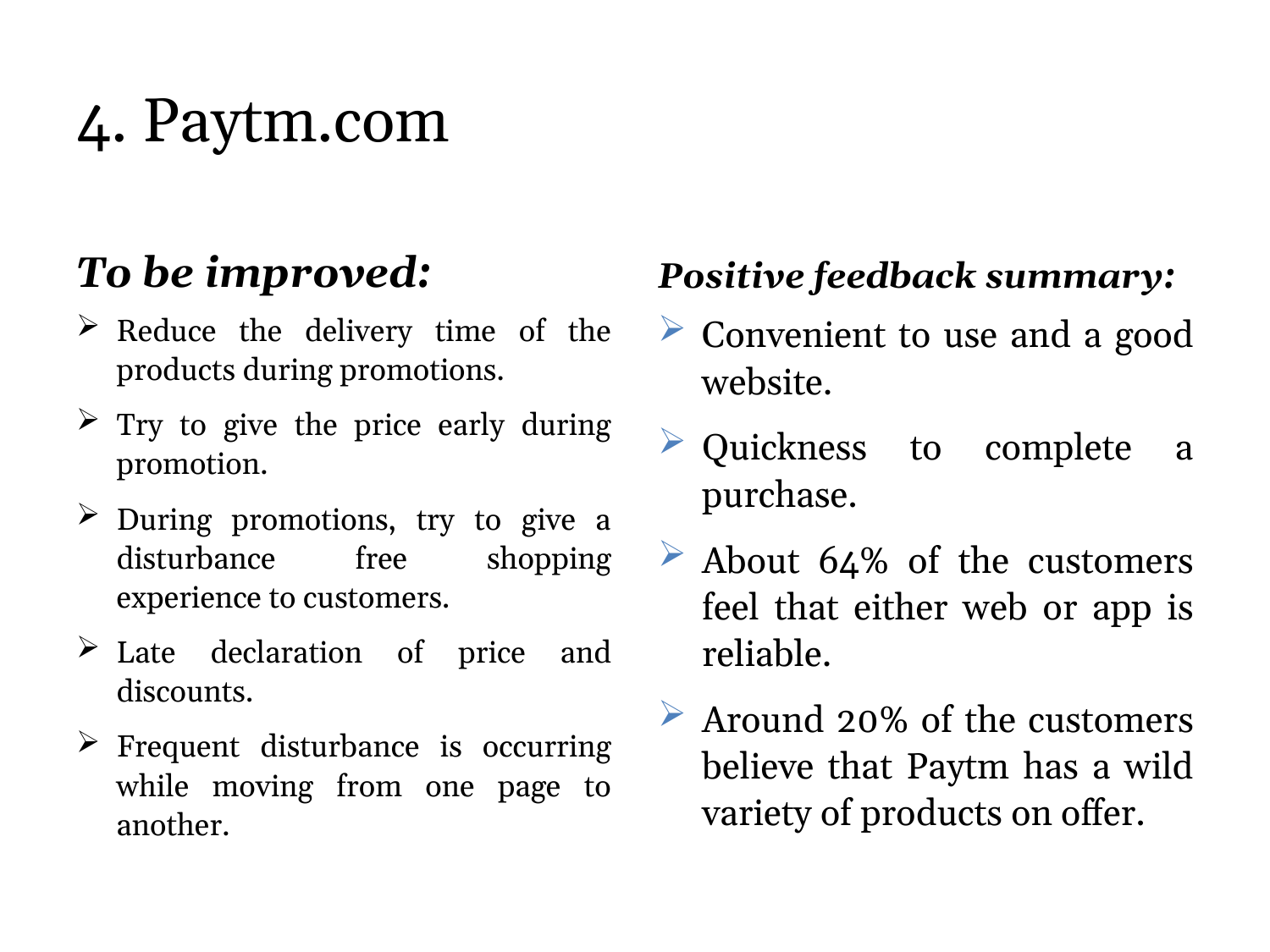

# 4. Paytm.com
To be improved:
Positive feedback summary:
Reduce the delivery time of the products during promotions.
Try to give the price early during promotion.
During promotions, try to give a disturbance free shopping experience to customers.
Late declaration of price and discounts.
Frequent disturbance is occurring while moving from one page to another.
Convenient to use and a good website.
Quickness to complete a purchase.
About 64% of the customers feel that either web or app is reliable.
Around 20% of the customers believe that Paytm has a wild variety of products on offer.